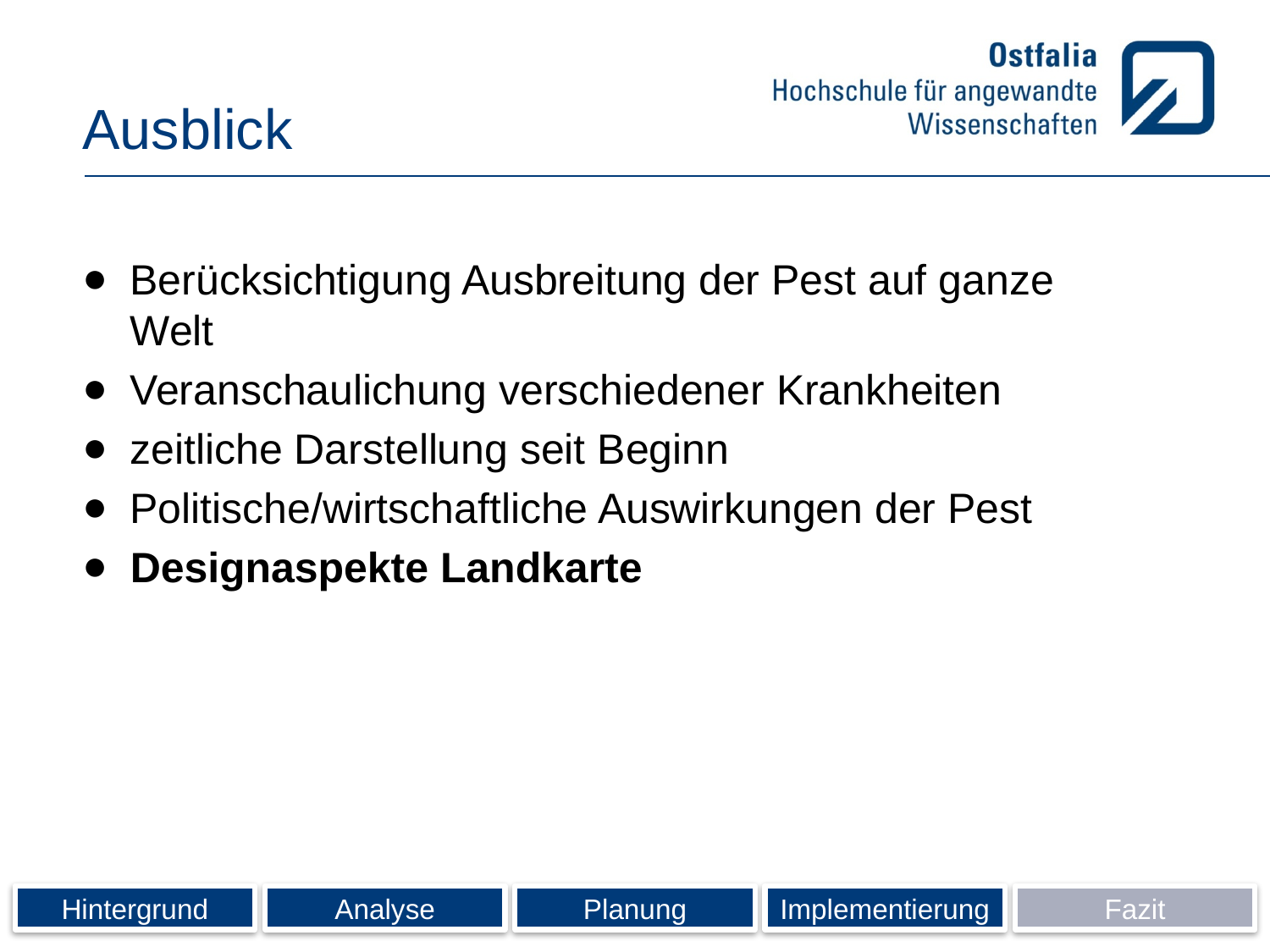

# Ausblick
Berücksichtigung Ausbreitung der Pest auf ganze Welt
Veranschaulichung verschiedener Krankheiten
zeitliche Darstellung seit Beginn
Politische/wirtschaftliche Auswirkungen der Pest
Designaspekte Landkarte
Hintergrund
Analyse
Planung
Implementierung
Fazit